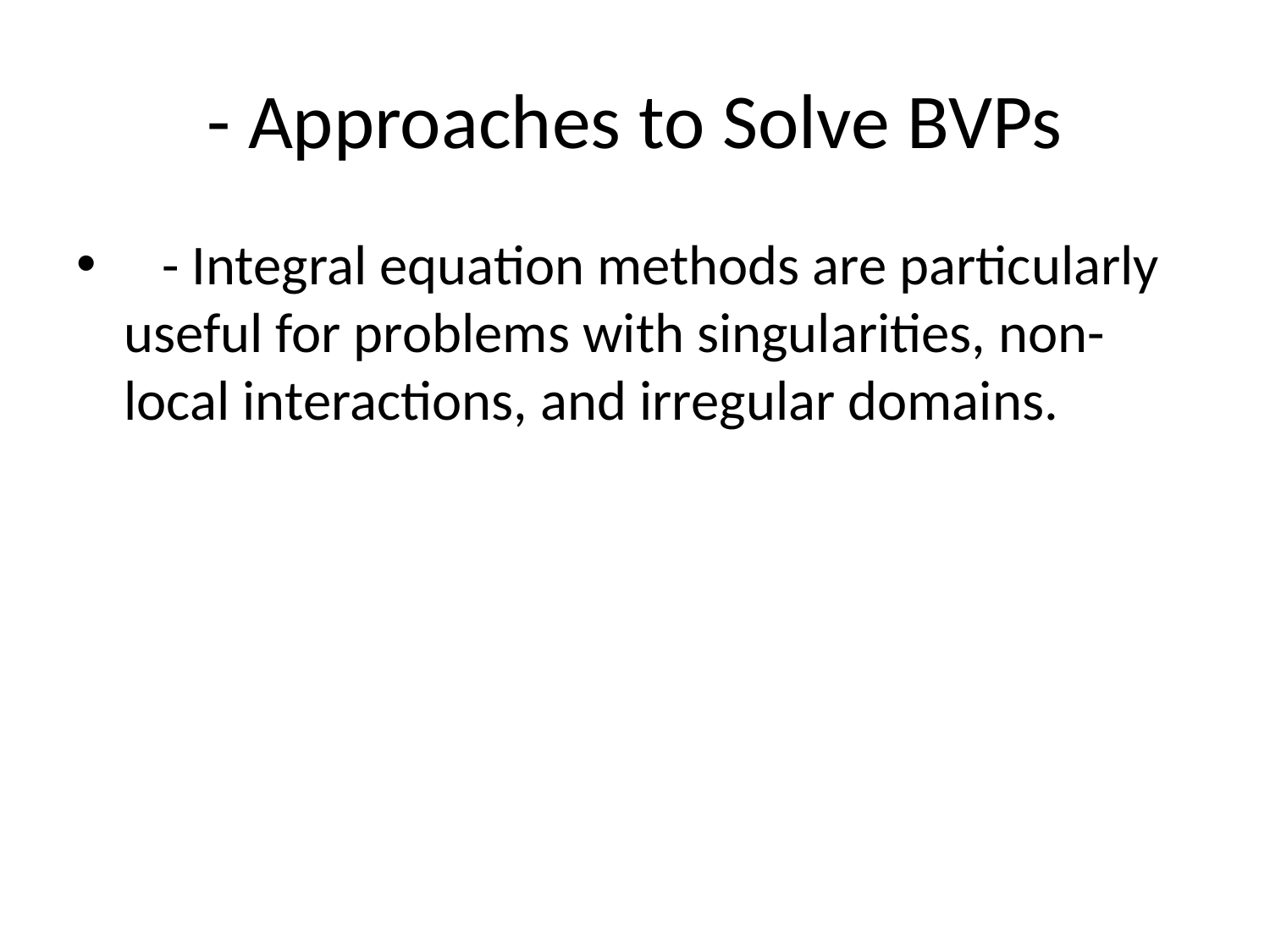

# - Approaches to Solve BVPs
   - Integral equation methods are particularly useful for problems with singularities, non-local interactions, and irregular domains.